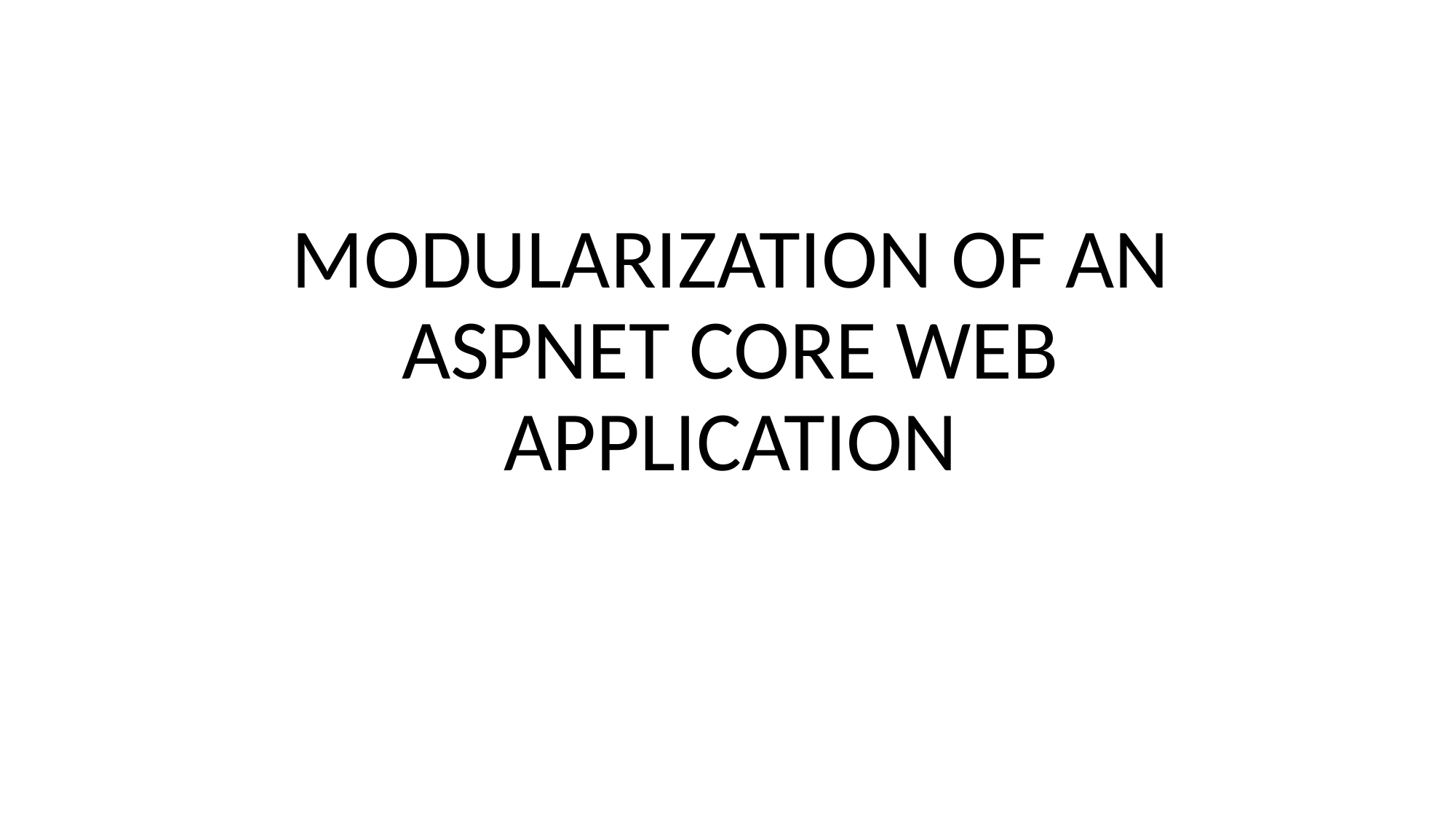

# MODULARIZATION OF AN ASPNET CORE WEB APPLICATION